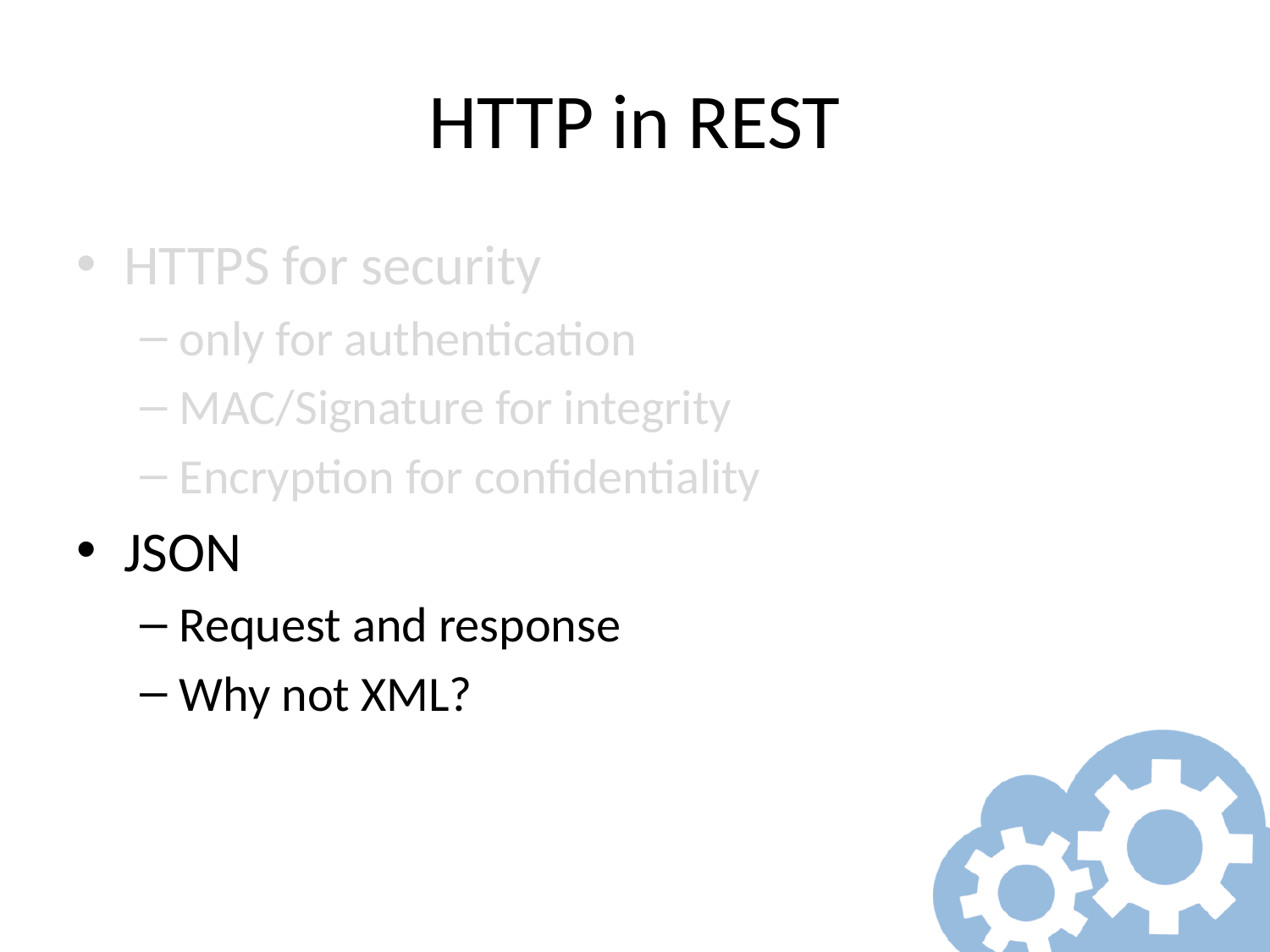

# HTTP in REST
HTTPS for security
only for authentication
MAC/Signature for integrity
Encryption for confidentiality
JSON
Request and response
Why not XML?